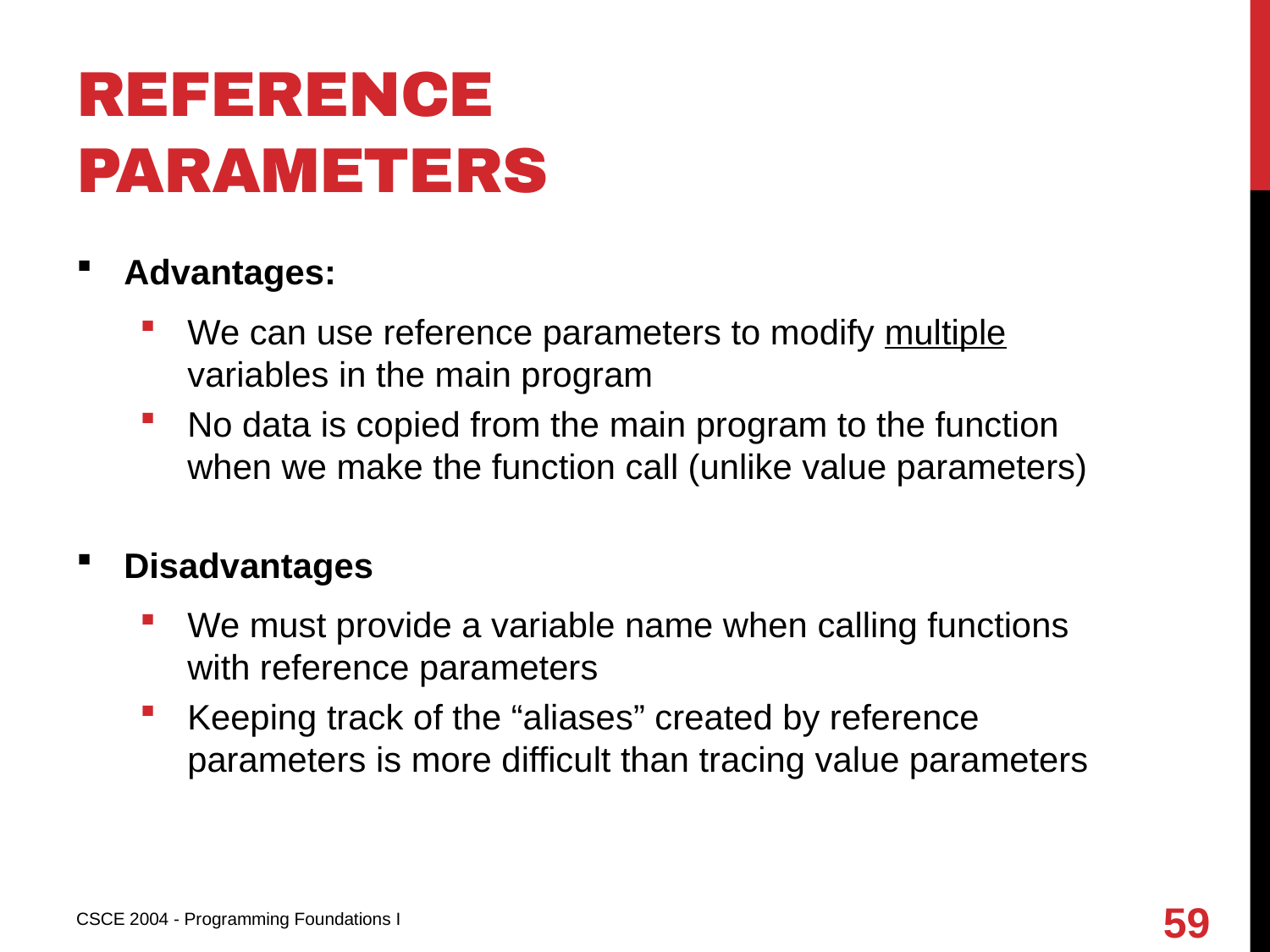

# Reference parameters
Advantages:
We can use reference parameters to modify multiple variables in the main program
No data is copied from the main program to the function when we make the function call (unlike value parameters)

Disadvantages
We must provide a variable name when calling functions with reference parameters
Keeping track of the “aliases” created by reference parameters is more difficult than tracing value parameters
59
CSCE 2004 - Programming Foundations I